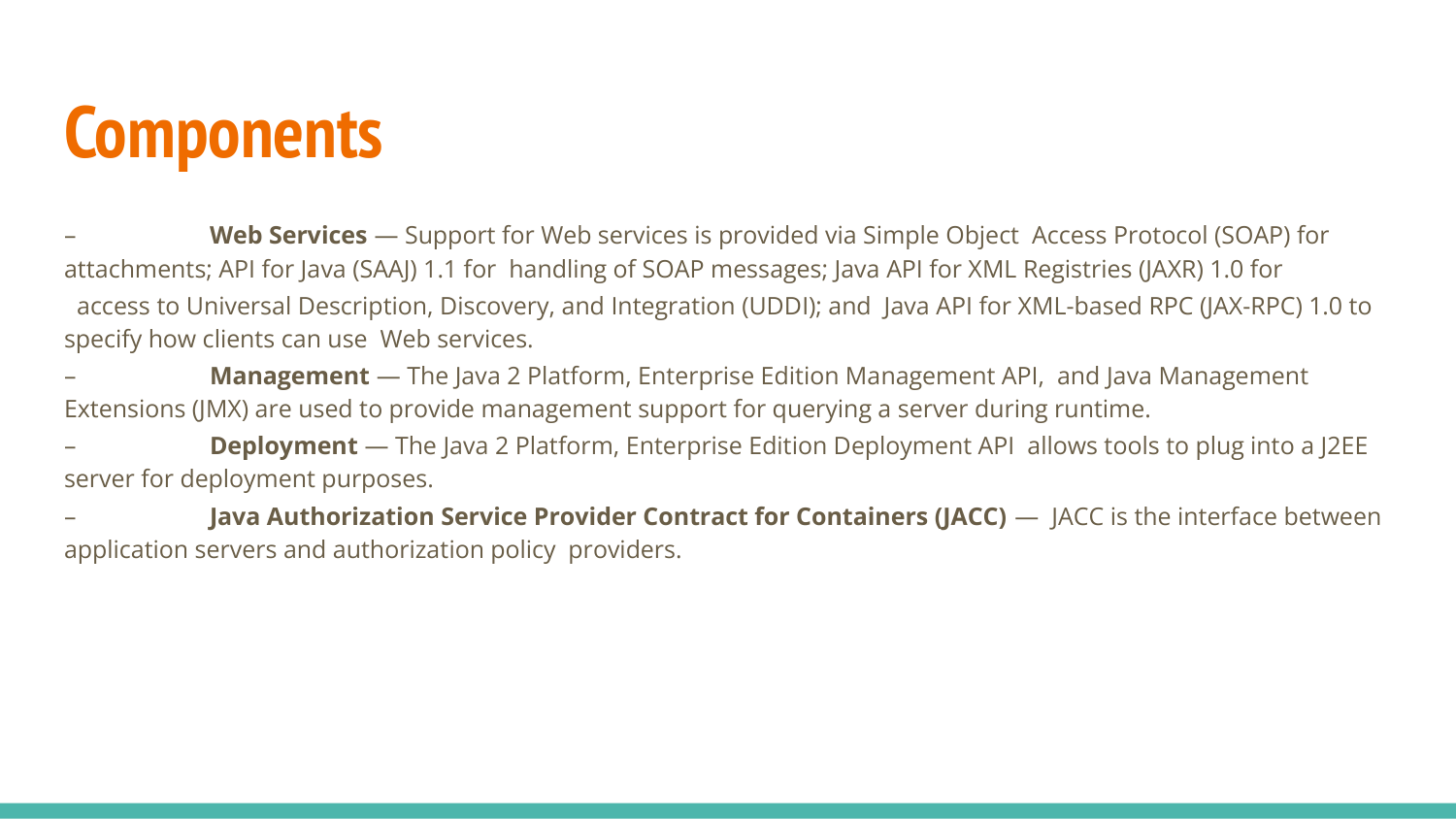

# Components
–	Web Services — Support for Web services is provided via Simple Object  Access Protocol (SOAP) for attachments; API for Java (SAAJ) 1.1 for  handling of SOAP messages; Java API for XML Registries (JAXR) 1.0 for
  access to Universal Description, Discovery, and Integration (UDDI); and  Java API for XML-based RPC (JAX-RPC) 1.0 to specify how clients can use  Web services.
–	Management — The Java 2 Platform, Enterprise Edition Management API,  and Java Management Extensions (JMX) are used to provide management support for querying a server during runtime.
–	Deployment — The Java 2 Platform, Enterprise Edition Deployment API  allows tools to plug into a J2EE server for deployment purposes.
–	Java Authorization Service Provider Contract for Containers (JACC) —  JACC is the interface between application servers and authorization policy  providers.